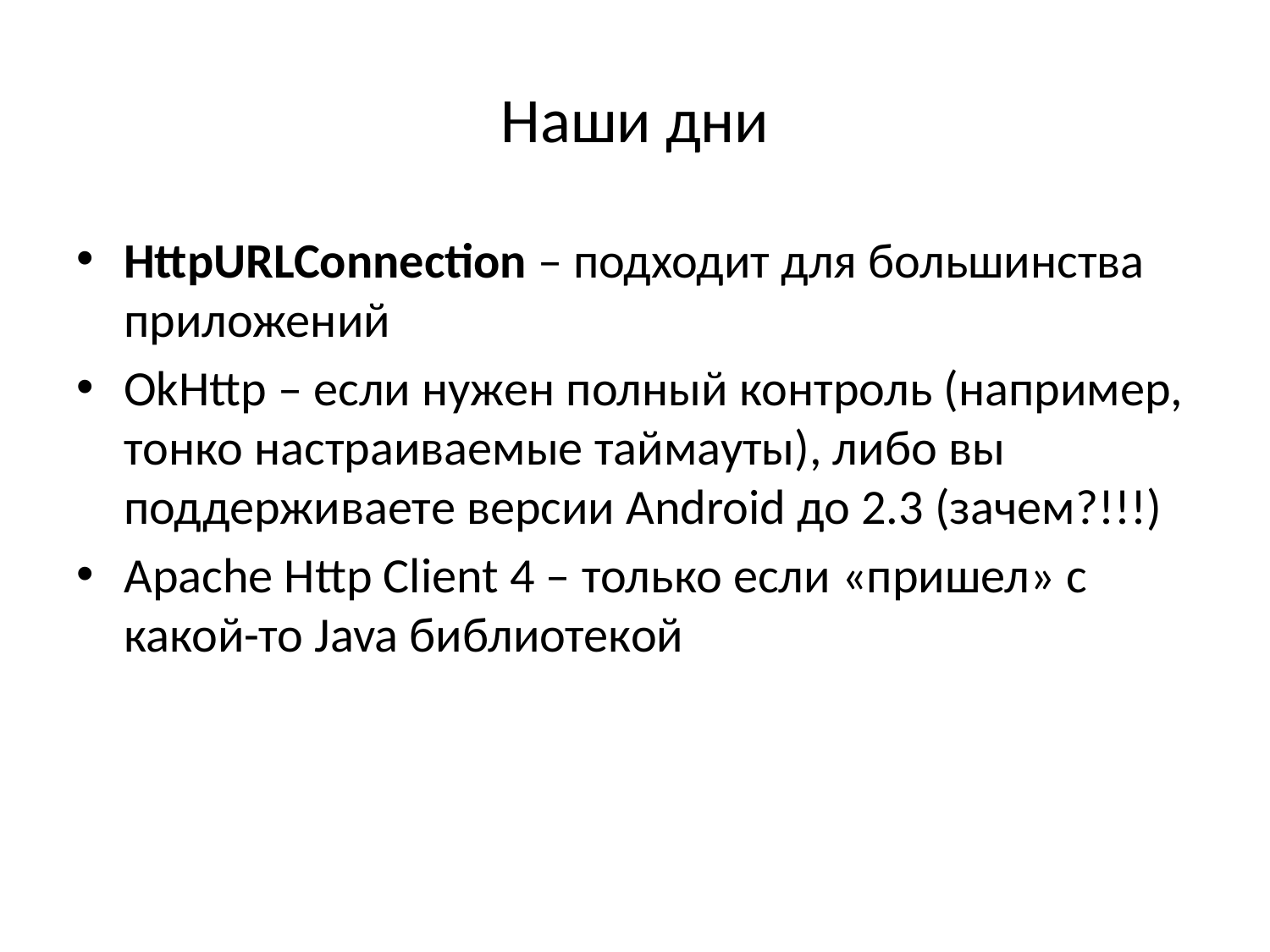

# Наши дни
HttpURLConnection – подходит для большинства приложений
OkHttp – если нужен полный контроль (например, тонко настраиваемые таймауты), либо вы поддерживаете версии Android до 2.3 (зачем?!!!)
Apache Http Client 4 – только если «пришел» с какой-то Java библиотекой